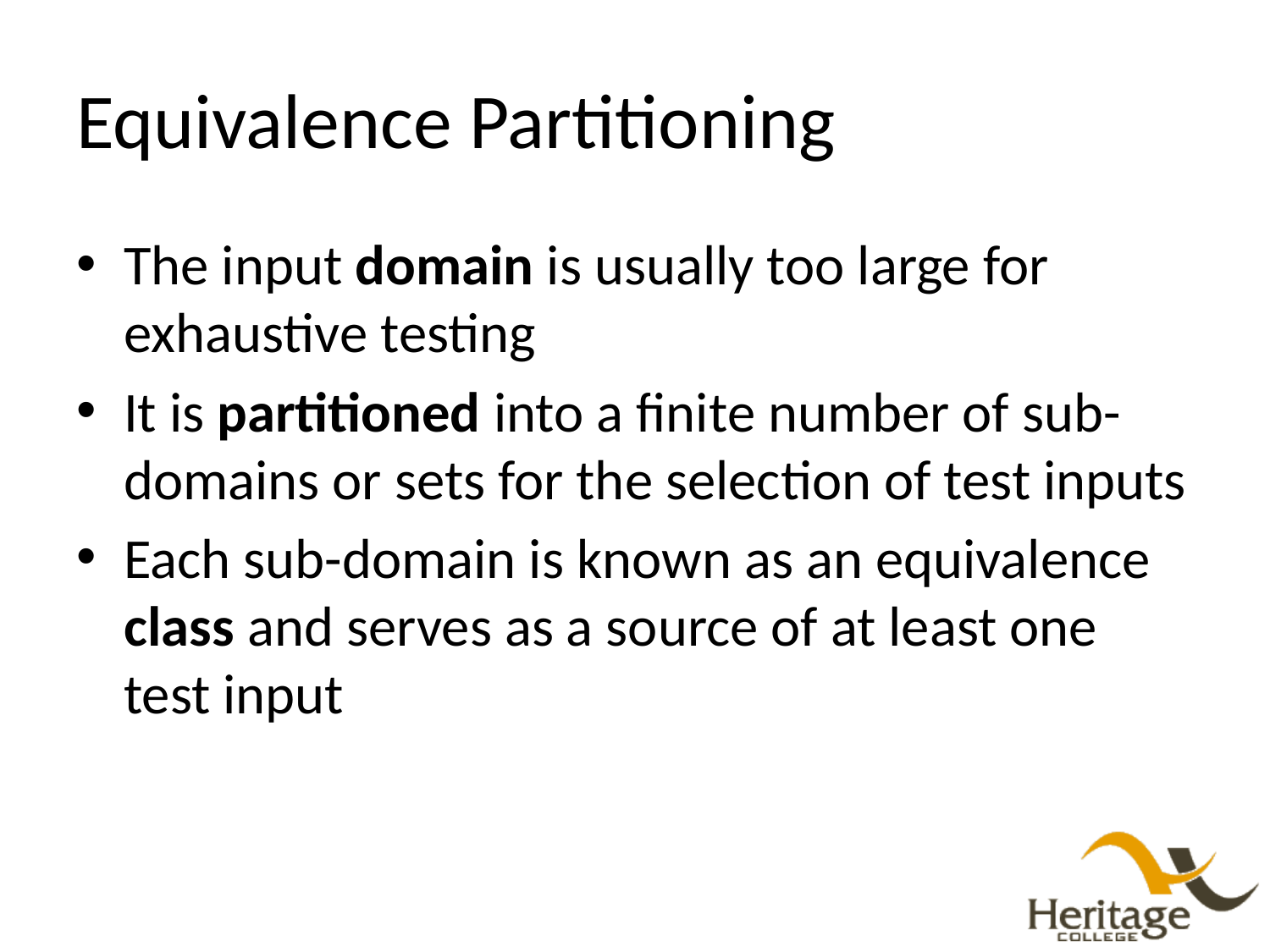

# Equivalence Partitioning
The input domain is usually too large for exhaustive testing
It is partitioned into a finite number of sub-domains or sets for the selection of test inputs
Each sub-domain is known as an equivalence class and serves as a source of at least one  test input